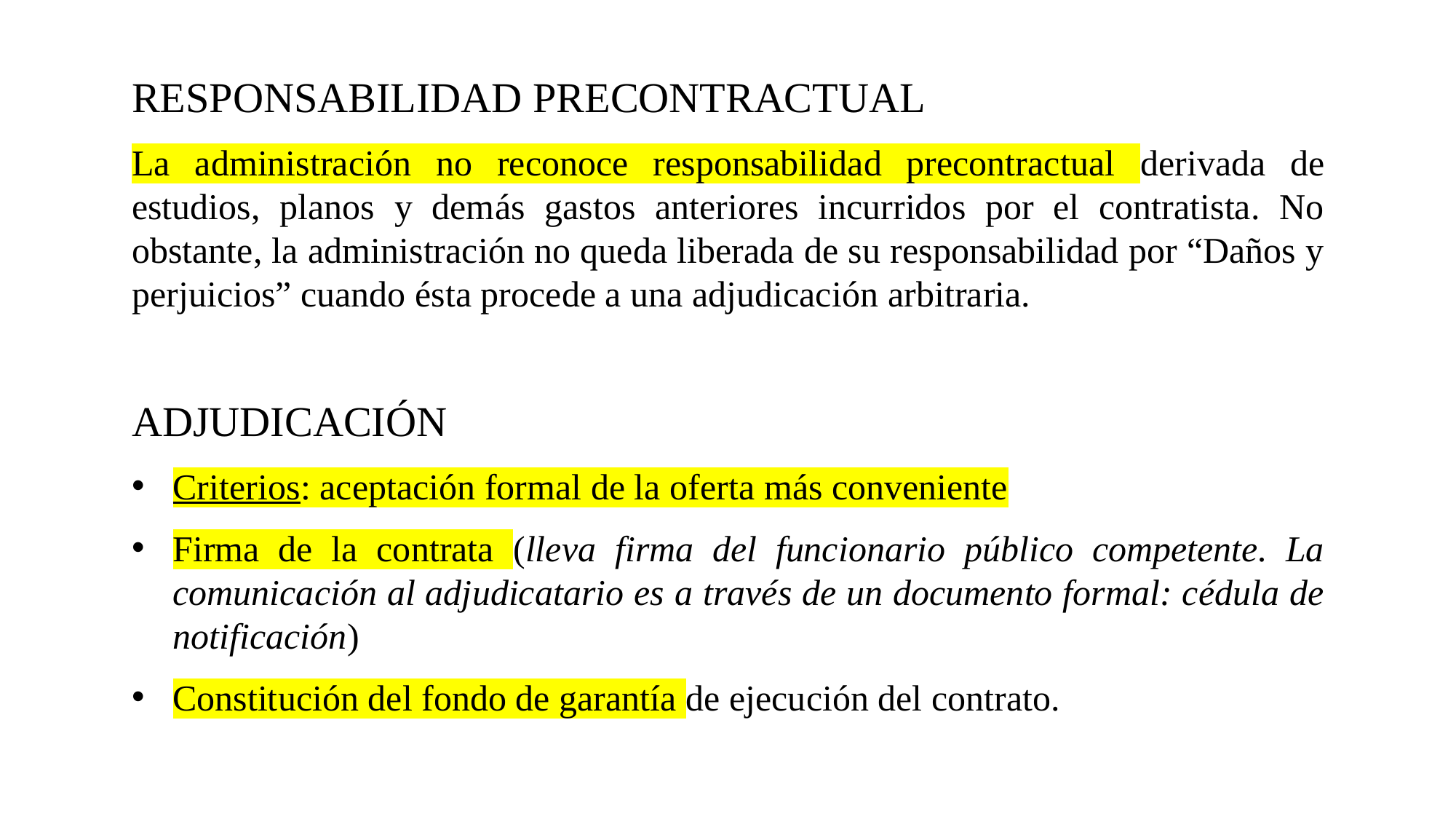

RESPONSABILIDAD PRECONTRACTUAL
La administración no reconoce responsabilidad precontractual derivada de estudios, planos y demás gastos anteriores incurridos por el contratista. No obstante, la administración no queda liberada de su responsabilidad por “Daños y perjuicios” cuando ésta procede a una adjudicación arbitraria.

ADJUDICACIÓN
Criterios: aceptación formal de la oferta más conveniente
Firma de la contrata (lleva firma del funcionario público competente. La comunicación al adjudicatario es a través de un documento formal: cédula de notificación)
Constitución del fondo de garantía de ejecución del contrato.